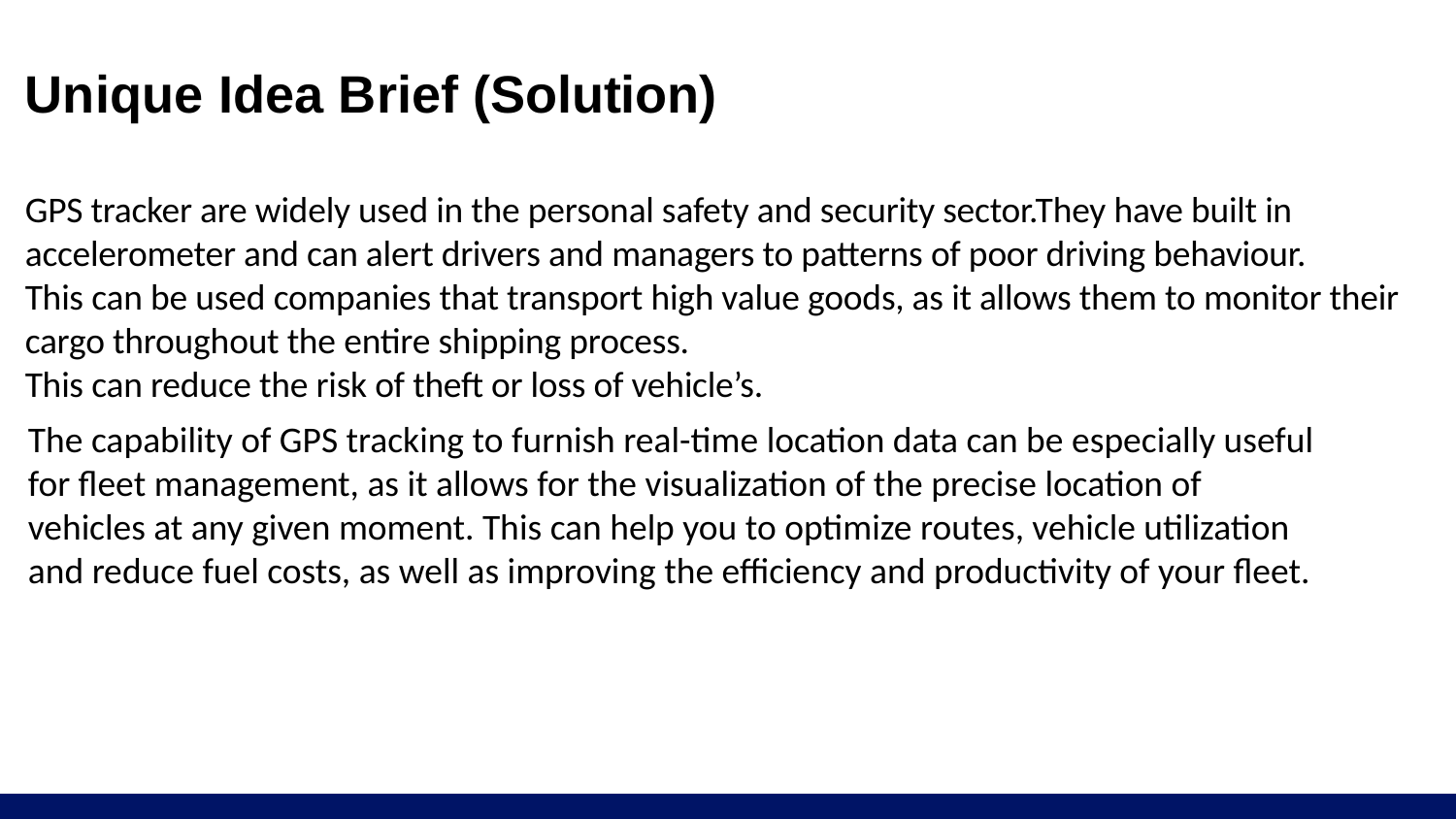

# Unique Idea Brief (Solution) GPS tracker are widely used in the personal safety and security sector.They have built in accelerometer and can alert drivers and managers to patterns of poor driving behaviour. This can be used companies that transport high value goods, as it allows them to monitor their cargo throughout the entire shipping process. This can reduce the risk of theft or loss of vehicle’s.
The capability of GPS tracking to furnish real-time location data can be especially useful for fleet management, as it allows for the visualization of the precise location of vehicles at any given moment. This can help you to optimize routes, vehicle utilization and reduce fuel costs, as well as improving the efficiency and productivity of your fleet.